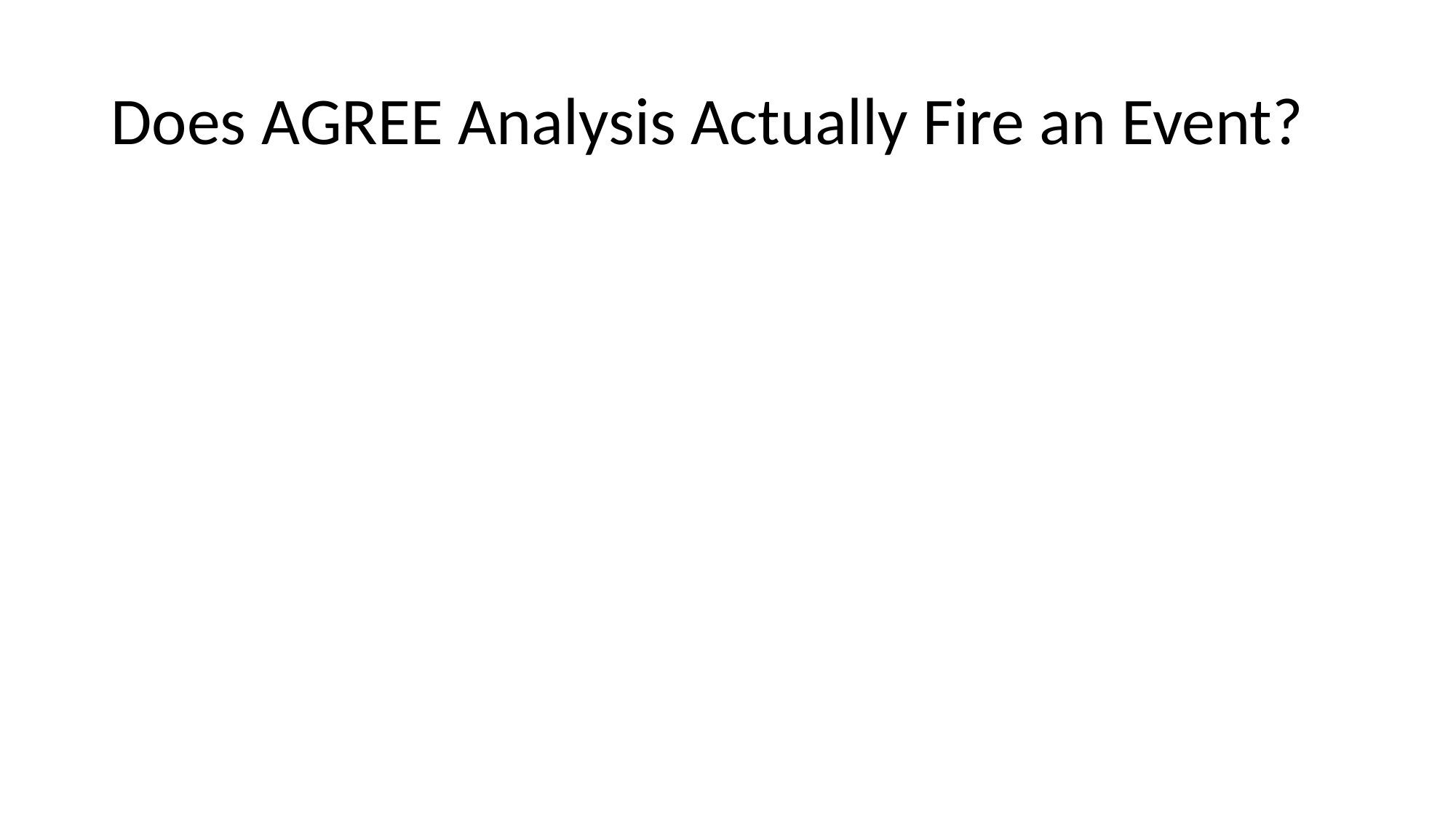

# Does AGREE Analysis Actually Fire an Event?